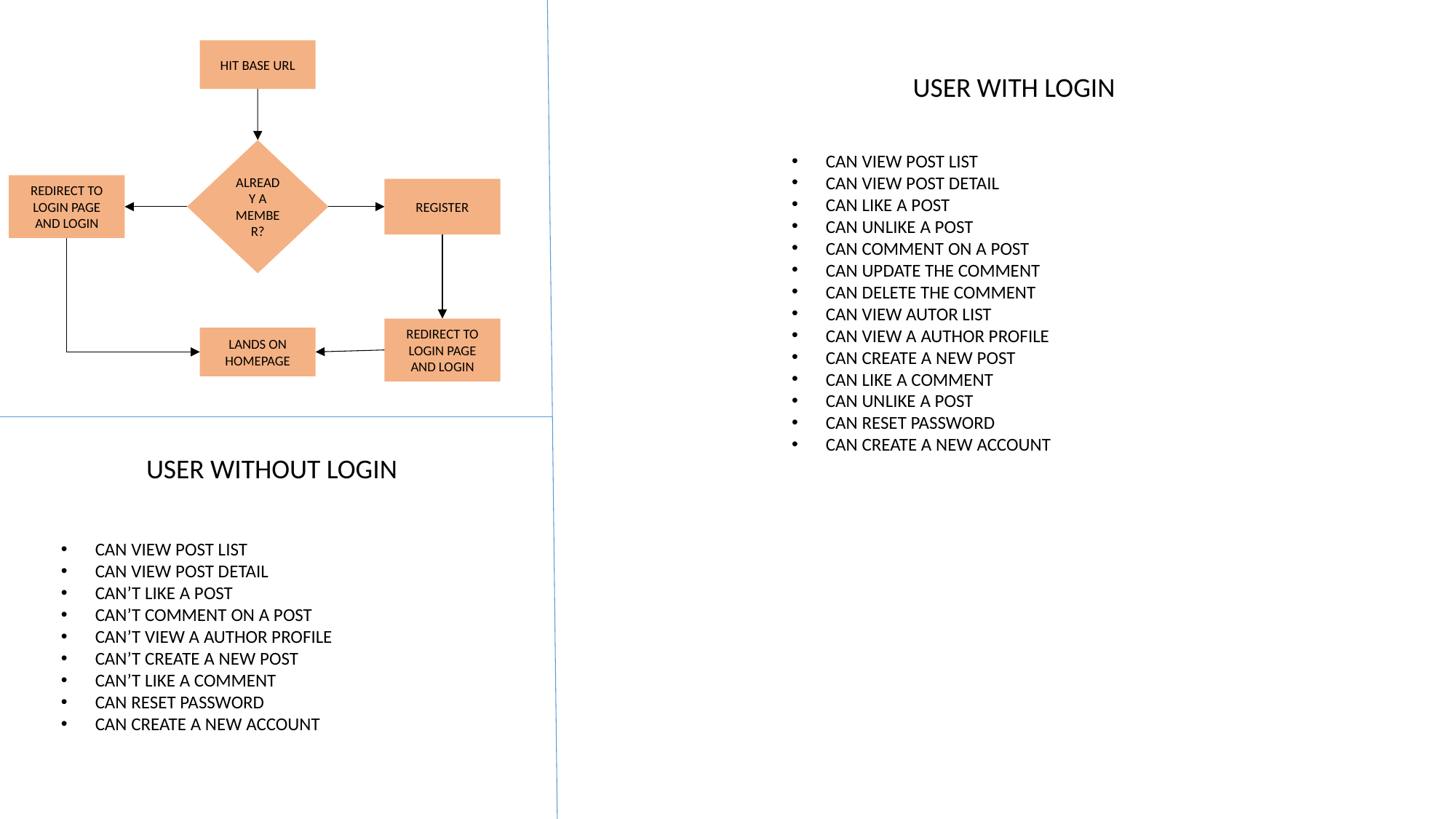

HIT BASE URL
USER WITH LOGIN
ALREADY A MEMBER?
CAN VIEW POST LIST
CAN VIEW POST DETAIL
CAN LIKE A POST
CAN UNLIKE A POST
CAN COMMENT ON A POST
CAN UPDATE THE COMMENT
CAN DELETE THE COMMENT
CAN VIEW AUTOR LIST
CAN VIEW A AUTHOR PROFILE
CAN CREATE A NEW POST
CAN LIKE A COMMENT
CAN UNLIKE A POST
CAN RESET PASSWORD
CAN CREATE A NEW ACCOUNT

REDIRECT TO LOGIN PAGE AND LOGIN
REGISTER
REDIRECT TO LOGIN PAGE AND LOGIN
LANDS ON HOMEPAGE
USER WITHOUT LOGIN
CAN VIEW POST LIST
CAN VIEW POST DETAIL
CAN’T LIKE A POST
CAN’T COMMENT ON A POST
CAN’T VIEW A AUTHOR PROFILE
CAN’T CREATE A NEW POST
CAN’T LIKE A COMMENT
CAN RESET PASSWORD
CAN CREATE A NEW ACCOUNT